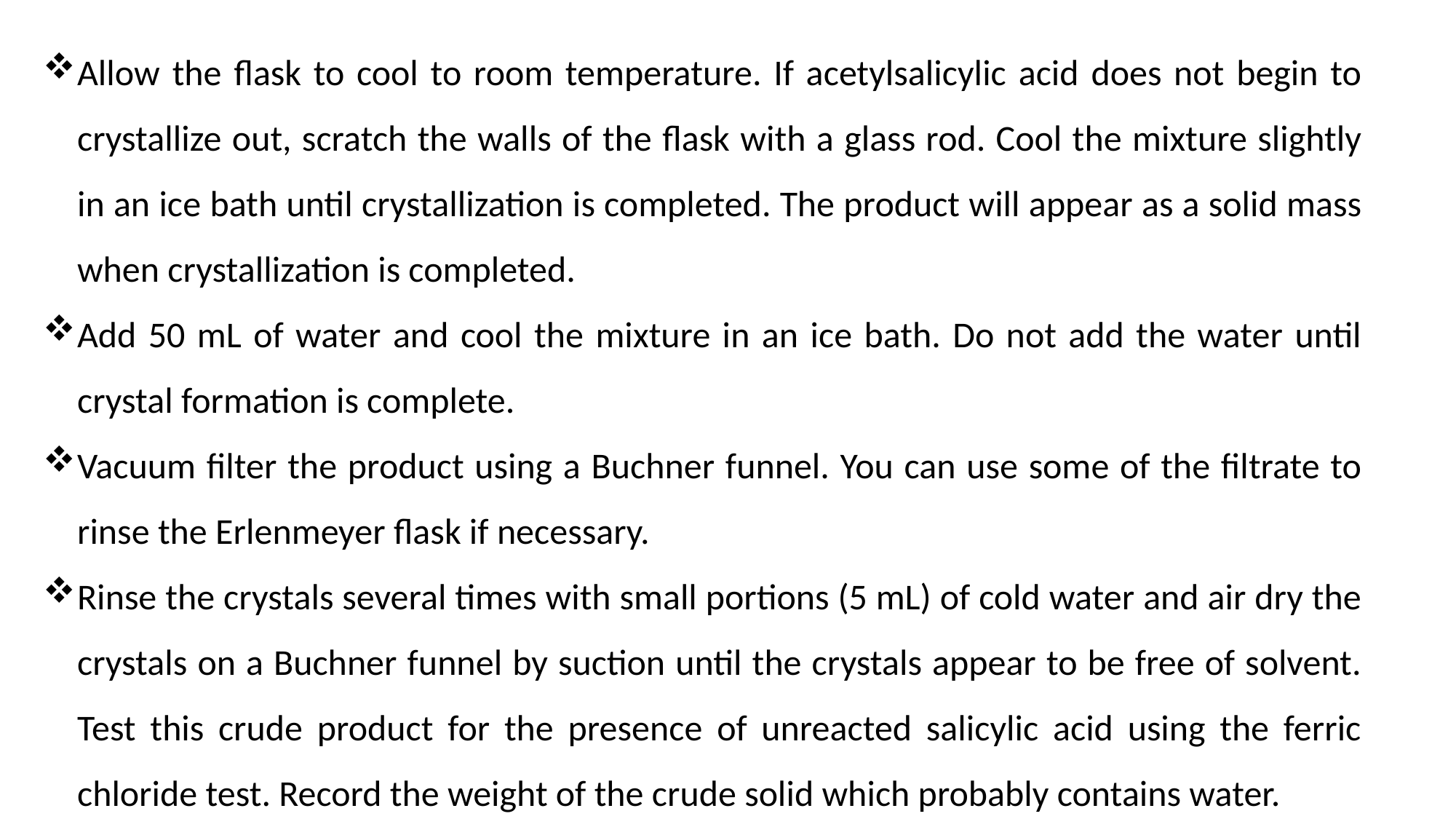

Allow the flask to cool to room temperature. If acetylsalicylic acid does not begin to crystallize out, scratch the walls of the flask with a glass rod. Cool the mixture slightly in an ice bath until crystallization is completed. The product will appear as a solid mass when crystallization is completed.
Add 50 mL of water and cool the mixture in an ice bath. Do not add the water until crystal formation is complete.
Vacuum filter the product using a Buchner funnel. You can use some of the filtrate to rinse the Erlenmeyer flask if necessary.
Rinse the crystals several times with small portions (5 mL) of cold water and air dry the crystals on a Buchner funnel by suction until the crystals appear to be free of solvent. Test this crude product for the presence of unreacted salicylic acid using the ferric chloride test. Record the weight of the crude solid which probably contains water.